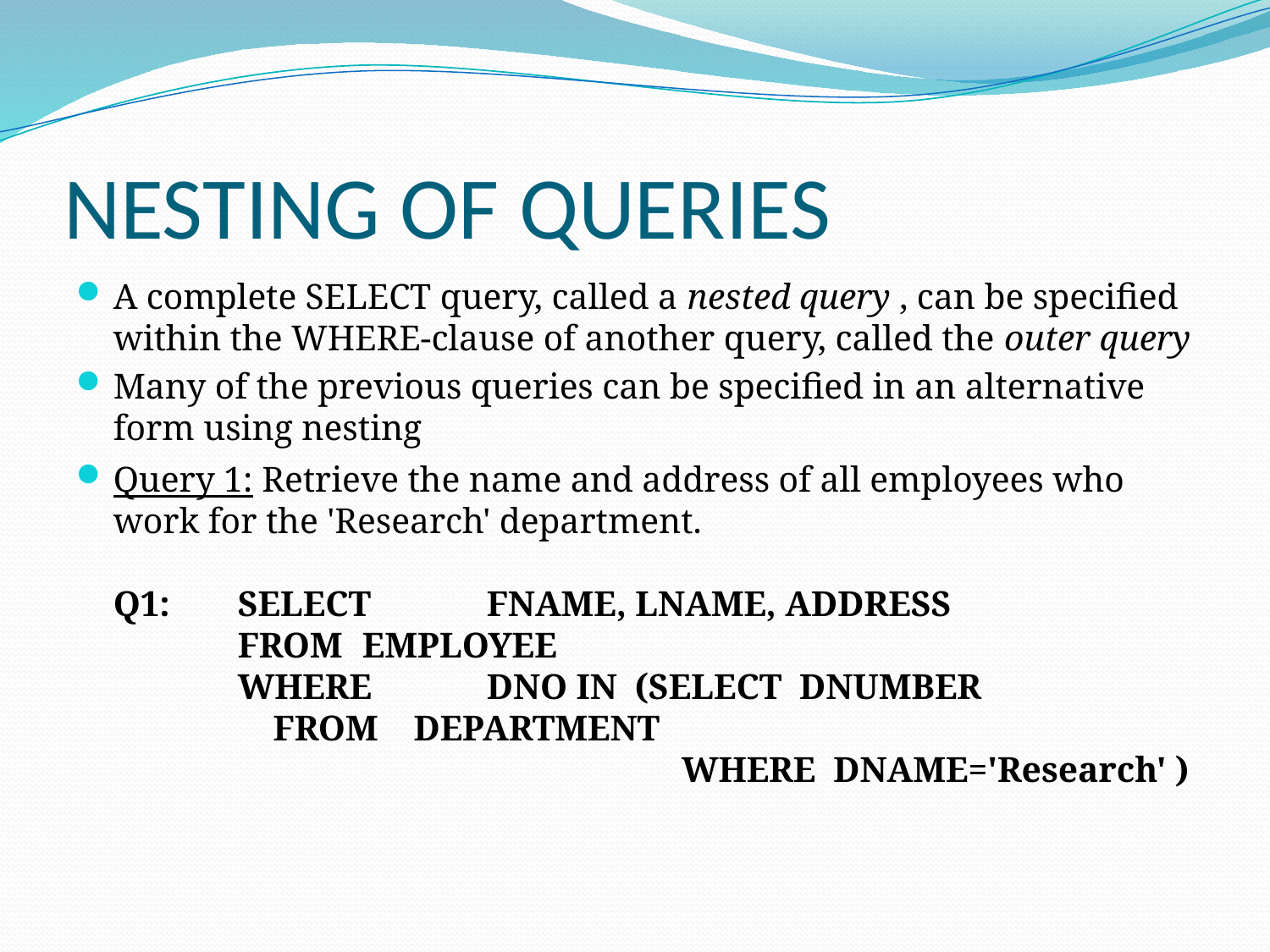

# NESTING OF QUERIES
A complete SELECT query, called a nested query , can be specified within the WHERE-clause of another query, called the outer query
Many of the previous queries can be specified in an alternative form using nesting
Query 1: Retrieve the name and address of all employees who work for the 'Research' department.
Q1:	SELECT 	FNAME, LNAME, ADDRESS
	FROM 		EMPLOYEE
	WHERE	DNO IN  (SELECT  DNUMBER
				    FROM    DEPARTMENT
	                                                  WHERE  DNAME='Research' )